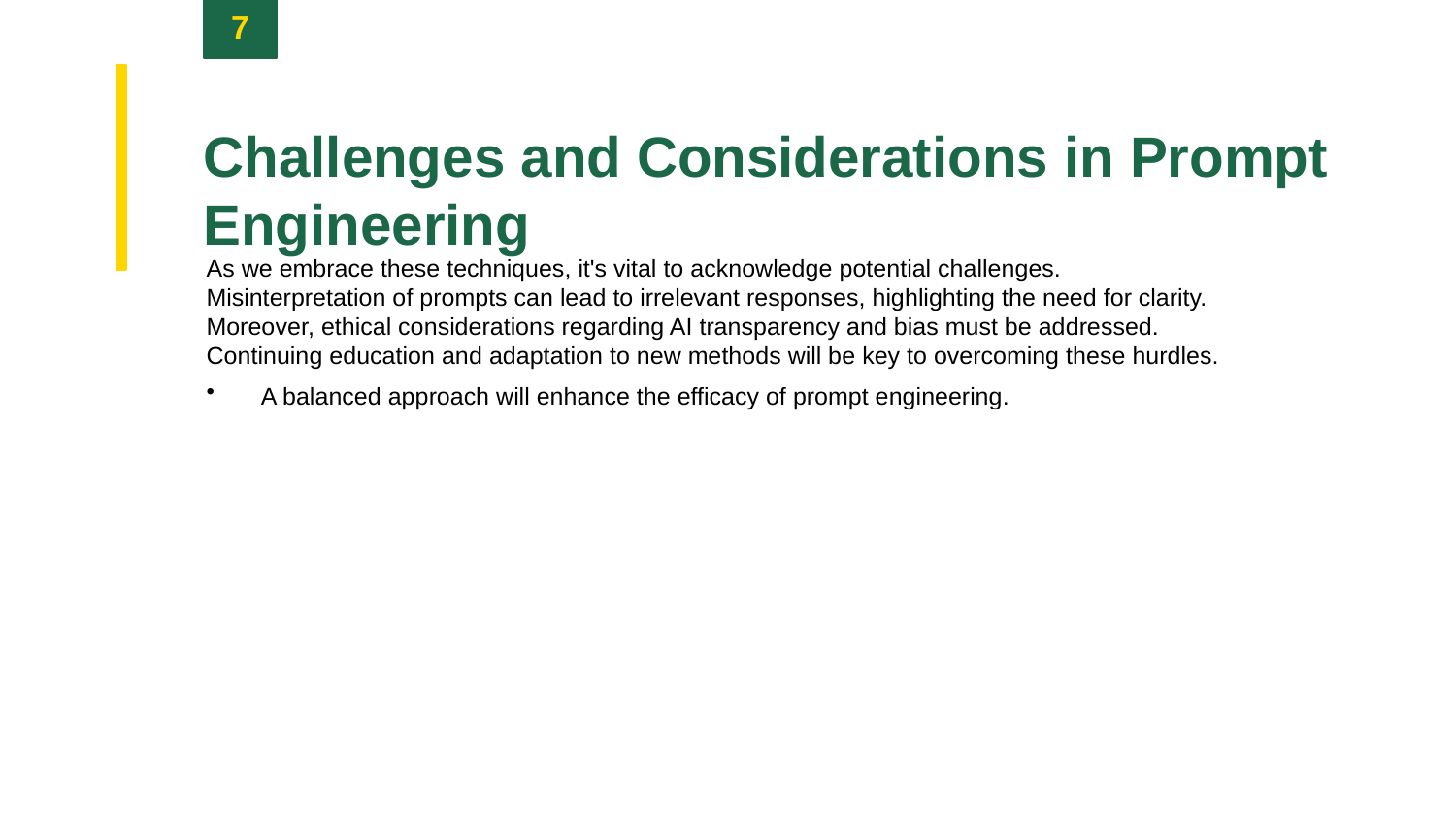

7

Challenges and Considerations in Prompt Engineering
As we embrace these techniques, it's vital to acknowledge potential challenges.
Misinterpretation of prompts can lead to irrelevant responses, highlighting the need for clarity.
Moreover, ethical considerations regarding AI transparency and bias must be addressed.
Continuing education and adaptation to new methods will be key to overcoming these hurdles.
A balanced approach will enhance the efficacy of prompt engineering.